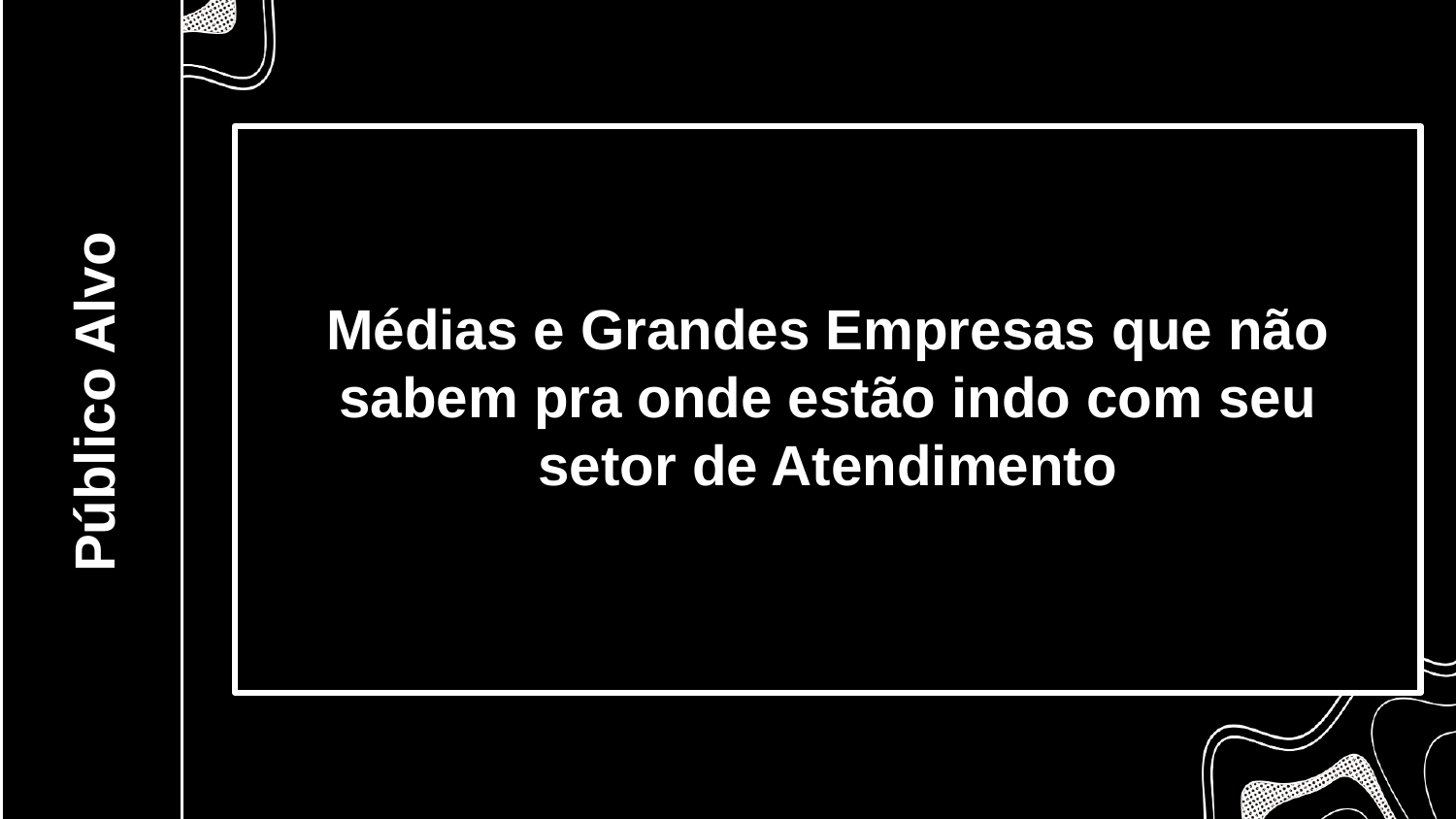

Médias e Grandes Empresas que não sabem pra onde estão indo com seu setor de Atendimento
# Público Alvo